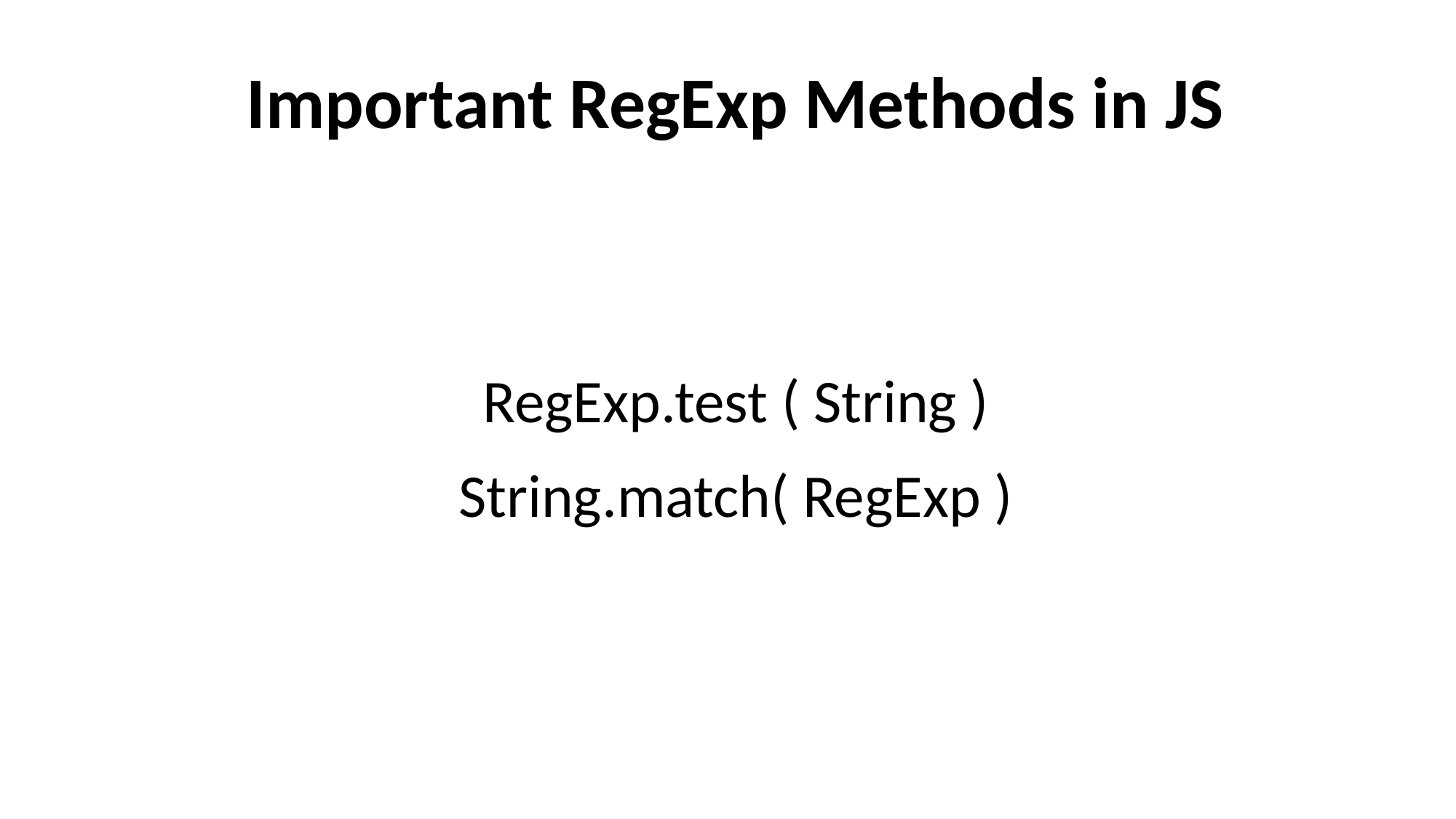

Important RegExp Methods in JS
RegExp.test ( String )
String.match( RegExp )